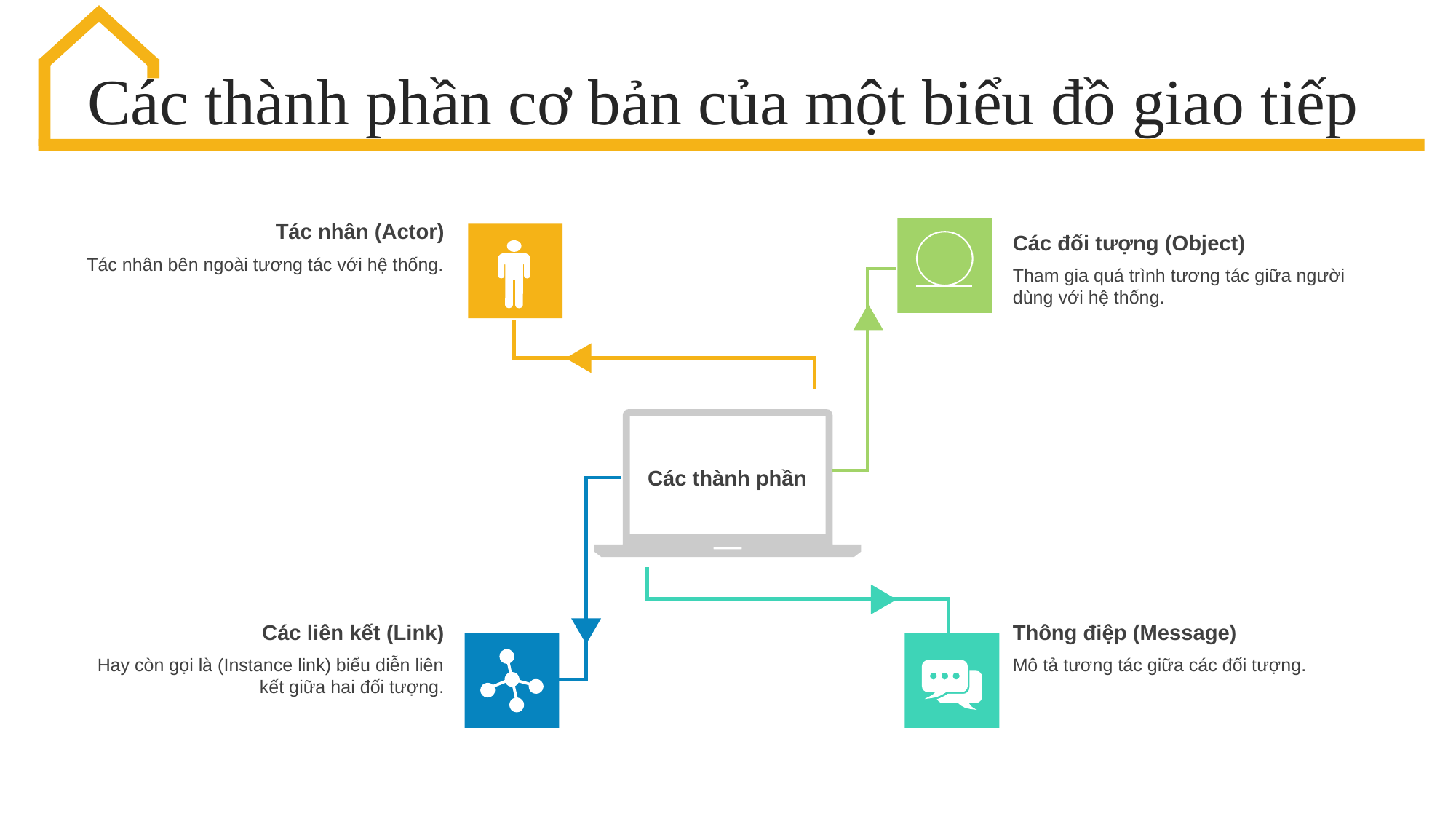

Các thành phần cơ bản của một biểu đồ giao tiếp
Tác nhân (Actor)
Tác nhân bên ngoài tương tác với hệ thống.

Các đối tượng (Object)
Tham gia quá trình tương tác giữa người dùng với hệ thống.

Các thành phần

Các liên kết (Link)
Hay còn gọi là (Instance link) biểu diễn liên kết giữa hai đối tượng.
Thông điệp (Message)
Mô tả tương tác giữa các đối tượng.